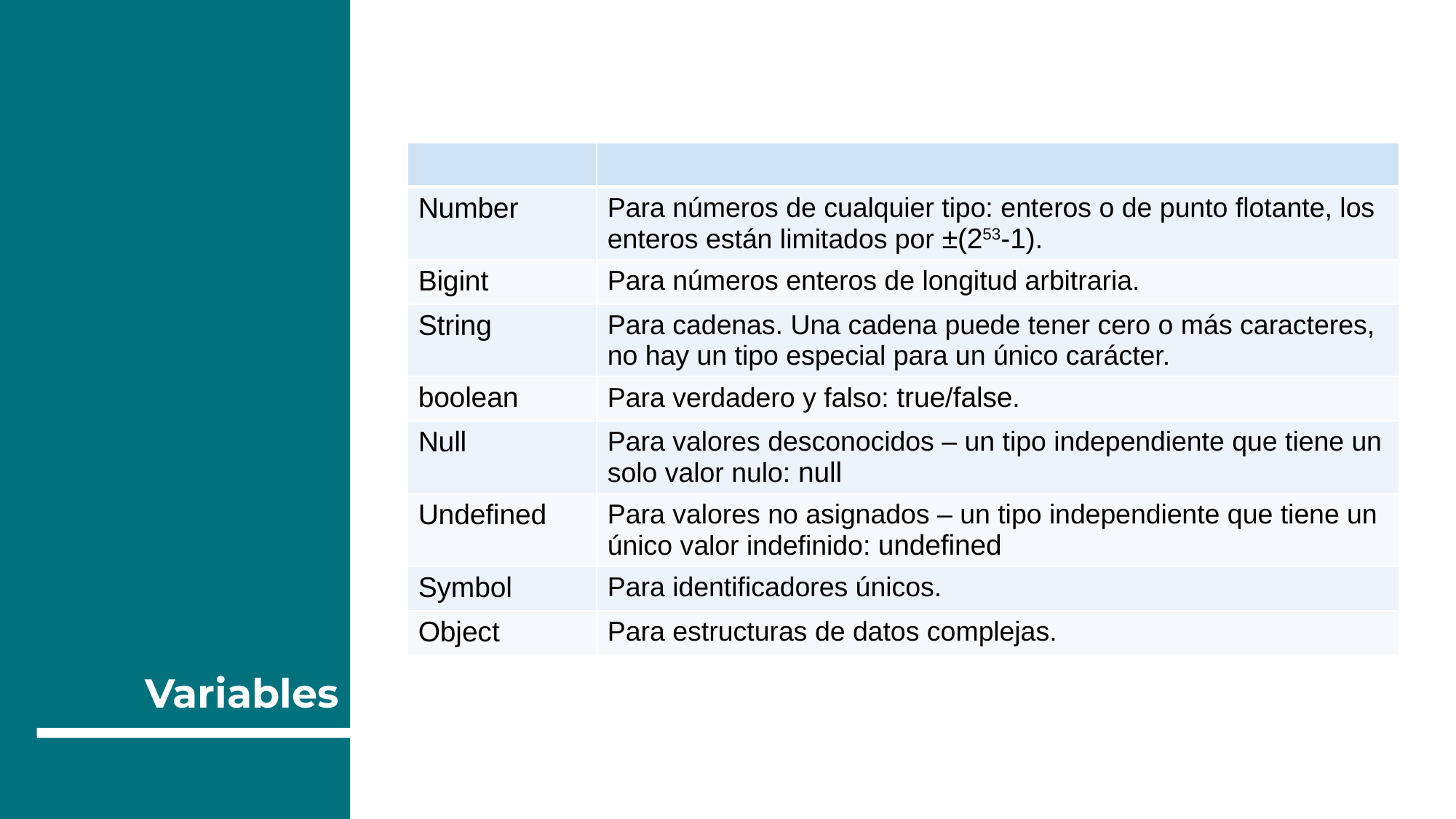

|  |  |
| --- | --- |
| Number | Para números de cualquier tipo: enteros o de punto flotante, los enteros están limitados por ±(253-1). |
| Bigint | Para números enteros de longitud arbitraria. |
| String | Para cadenas. Una cadena puede tener cero o más caracteres, no hay un tipo especial para un único carácter. |
| boolean | Para verdadero y falso: true/false. |
| Null | Para valores desconocidos – un tipo independiente que tiene un solo valor nulo: null |
| Undefined | Para valores no asignados – un tipo independiente que tiene un único valor indefinido: undefined |
| Symbol | Para identificadores únicos. |
| Object | Para estructuras de datos complejas. |
# Variables